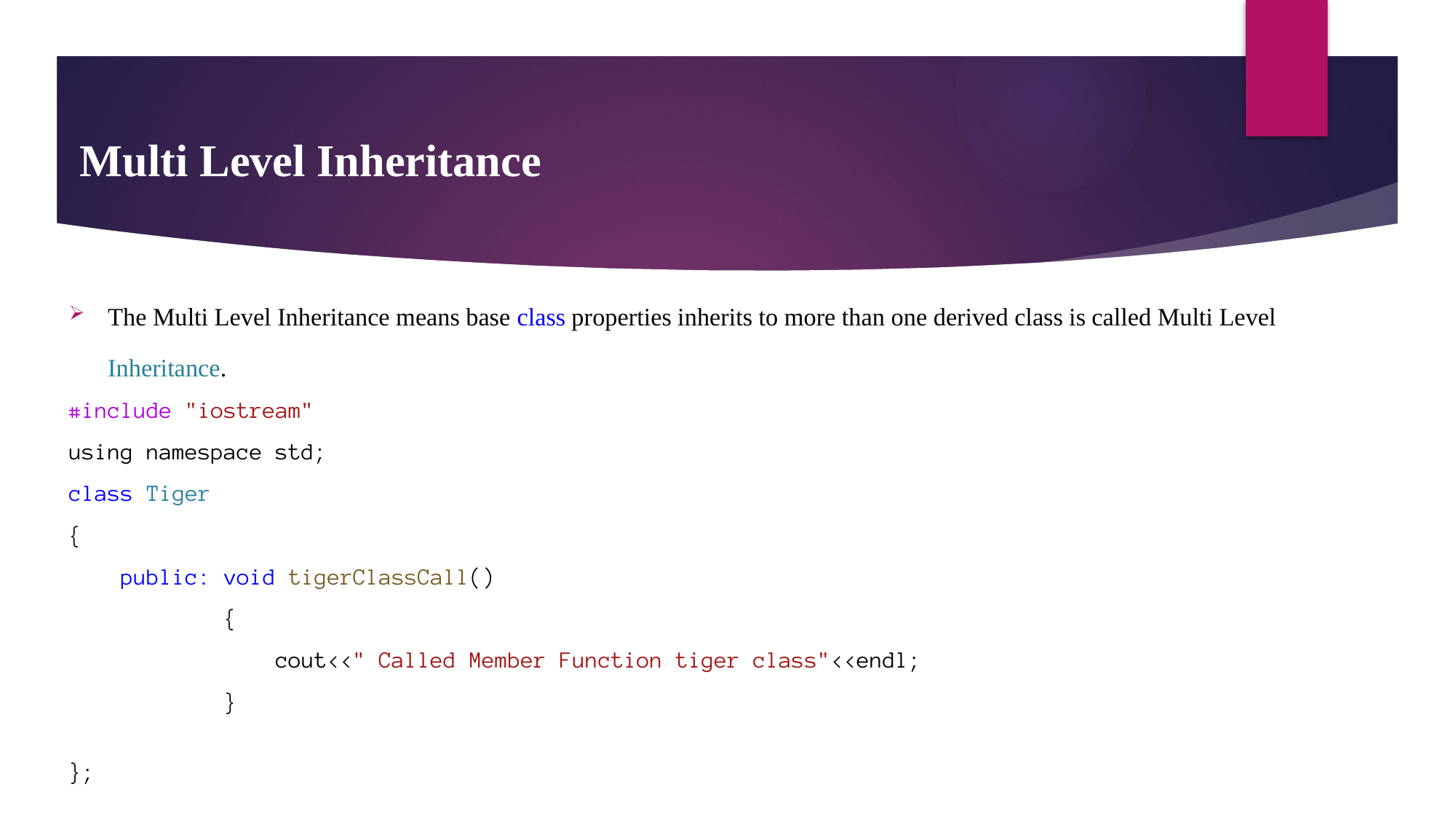

# Multi Level Inheritance
The Multi Level Inheritance means base class properties inherits to more than one derived class is called Multi Level Inheritance.
#include "iostream"
using namespace std;
class Tiger
{
    public: void tigerClassCall()
            {
                cout<<" Called Member Function tiger class"<<endl;
            }
};